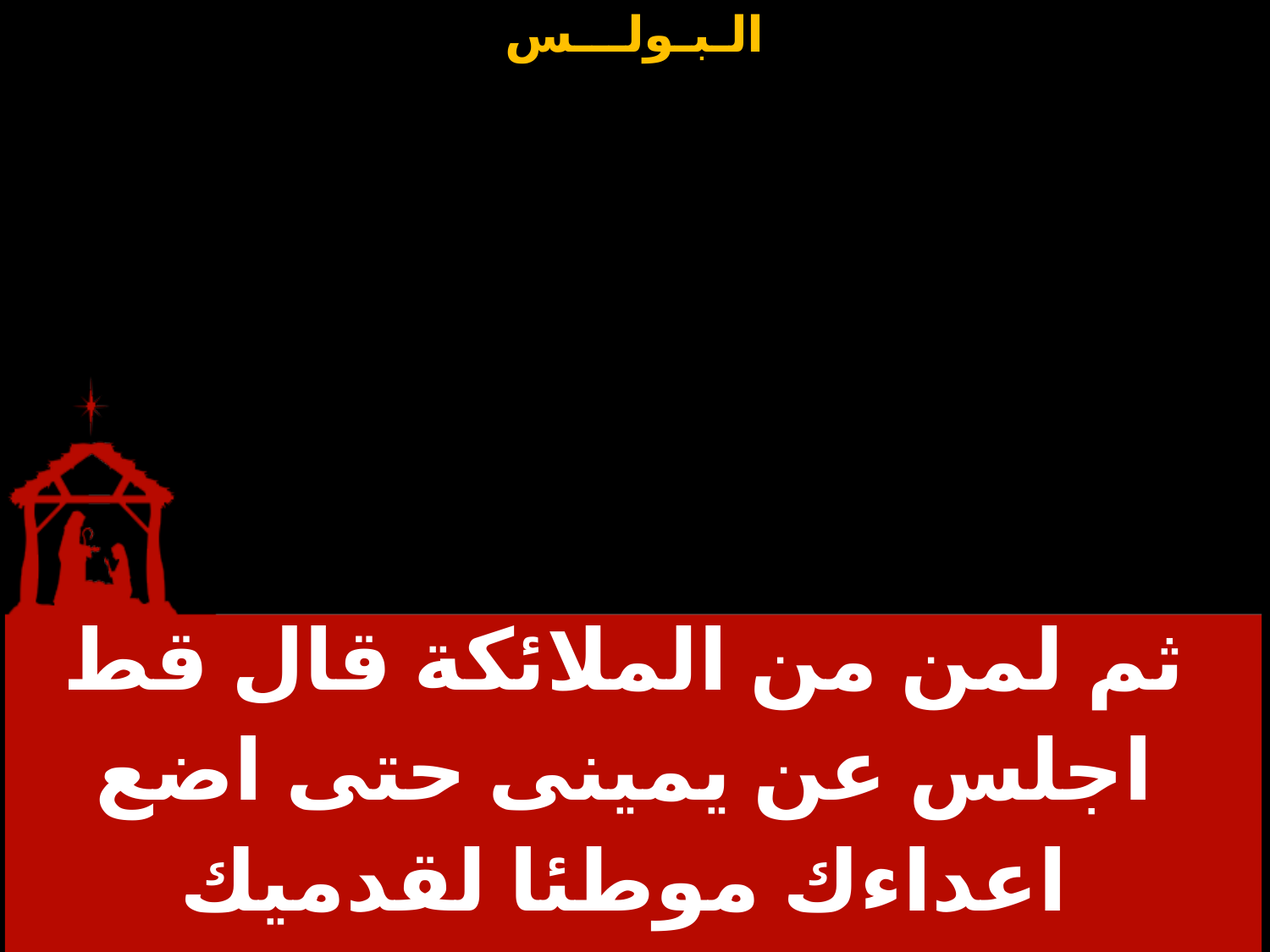

| ثم لمن من الملائكة قال قط اجلس عن يمينى حتى اضع اعداءك موطئا لقدميك |
| --- |